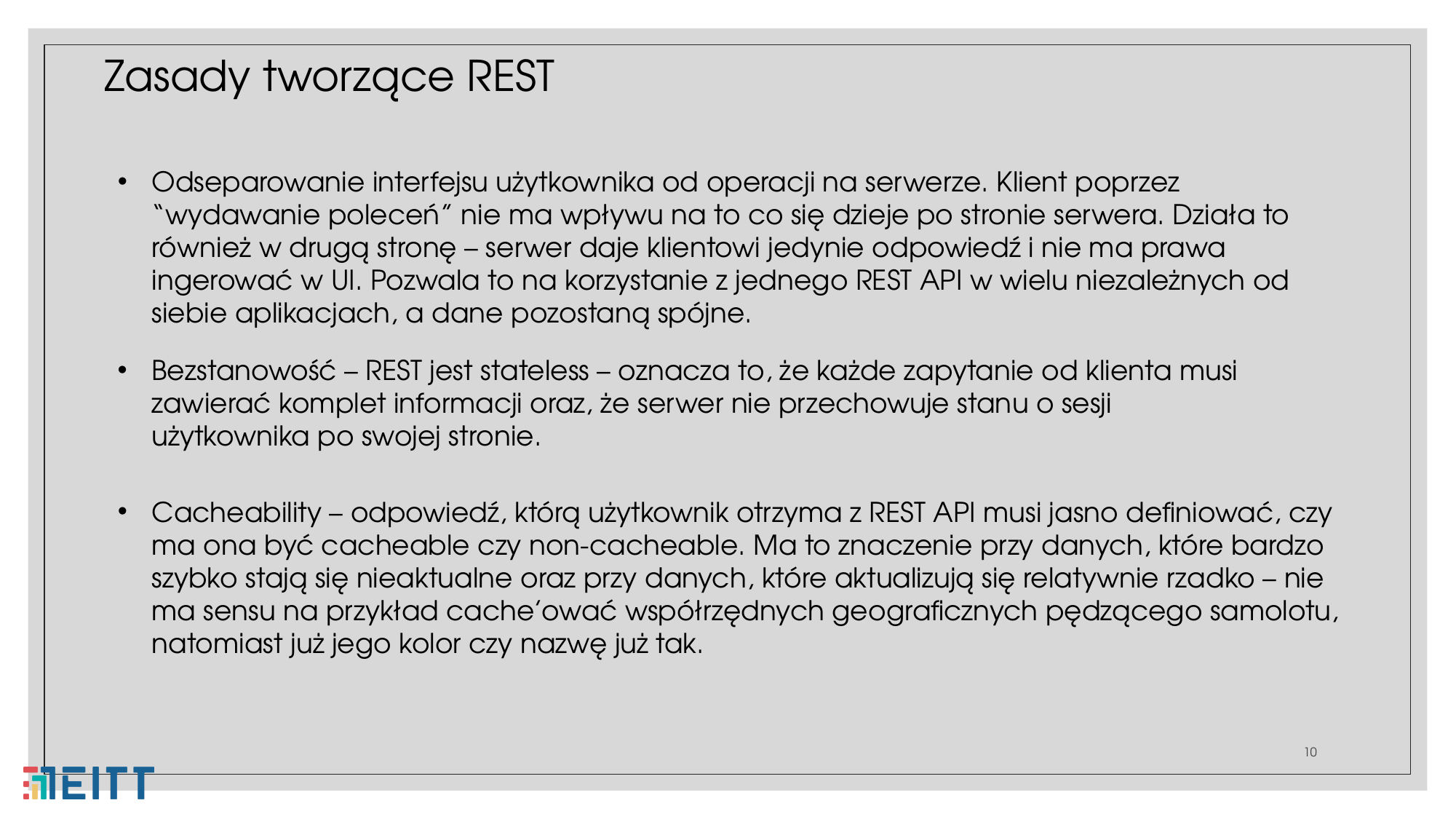

Zasady tworzące REST
Odseparowanie interfejsu użytkownika od operacji na serwerze. Klient poprzez “wydawanie poleceń” nie ma wpływu na to co się dzieje po stronie serwera. Działa to również w drugą stronę – serwer daje klientowi jedynie odpowiedź i nie ma prawa ingerować w UI. Pozwala to na korzystanie z jednego REST API w wielu niezależnych od siebie aplikacjach, a dane pozostaną spójne.
Bezstanowość – REST jest stateless – oznacza to, że każde zapytanie od klienta musi zawierać komplet informacji oraz, że serwer nie przechowuje stanu o sesji użytkownika po swojej stronie.
Cacheability – odpowiedź, którą użytkownik otrzyma z REST API musi jasno definiować, czy ma ona być cacheable czy non-cacheable. Ma to znaczenie przy danych, które bardzo szybko stają się nieaktualne oraz przy danych, które aktualizują się relatywnie rzadko – nie ma sensu na przykład cache’ować współrzędnych geograficznych pędzącego samolotu, natomiast już jego kolor czy nazwę już tak.
10